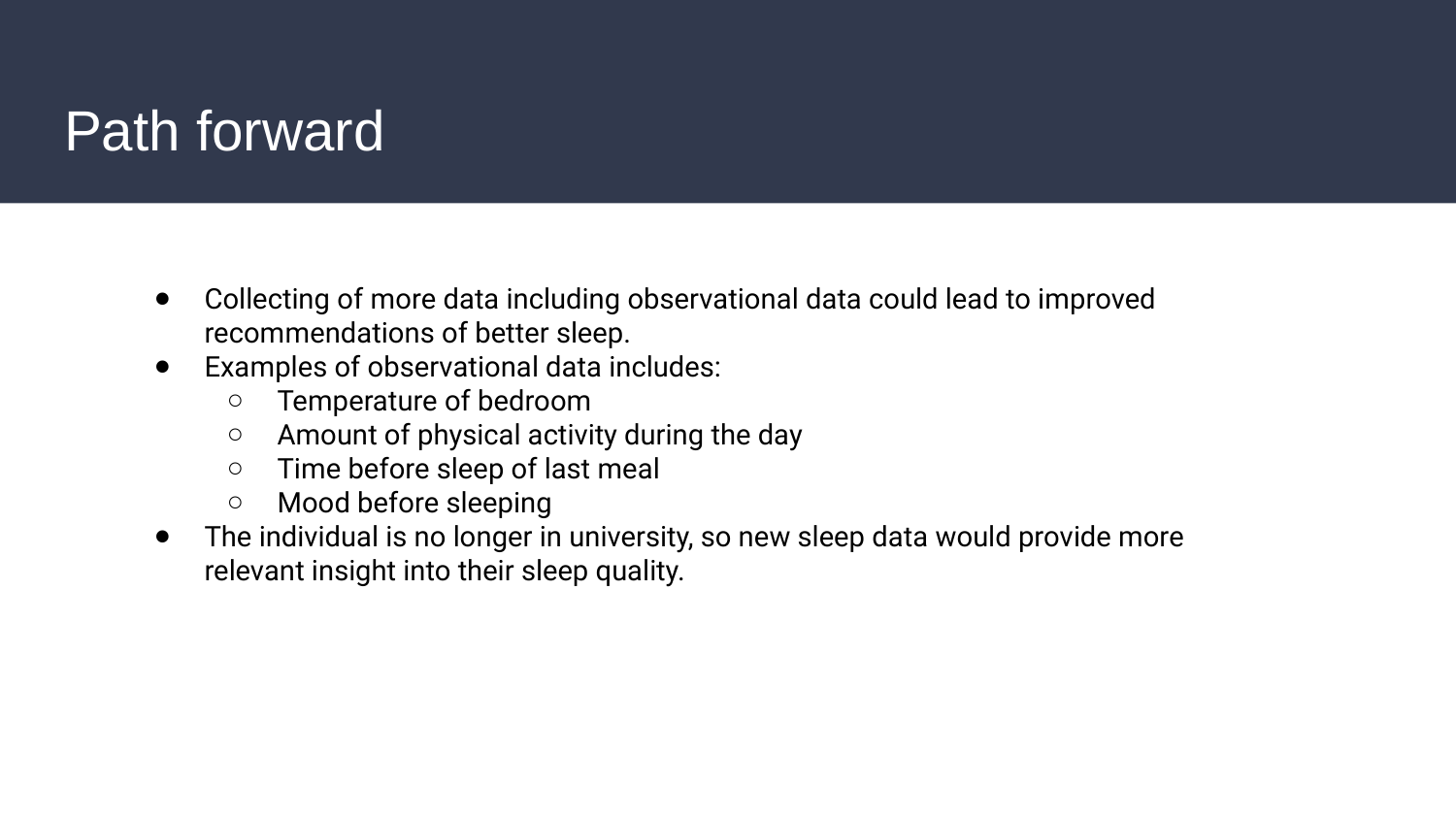

# Path forward
Collecting of more data including observational data could lead to improved recommendations of better sleep.
Examples of observational data includes:
Temperature of bedroom
Amount of physical activity during the day
Time before sleep of last meal
Mood before sleeping
The individual is no longer in university, so new sleep data would provide more relevant insight into their sleep quality.